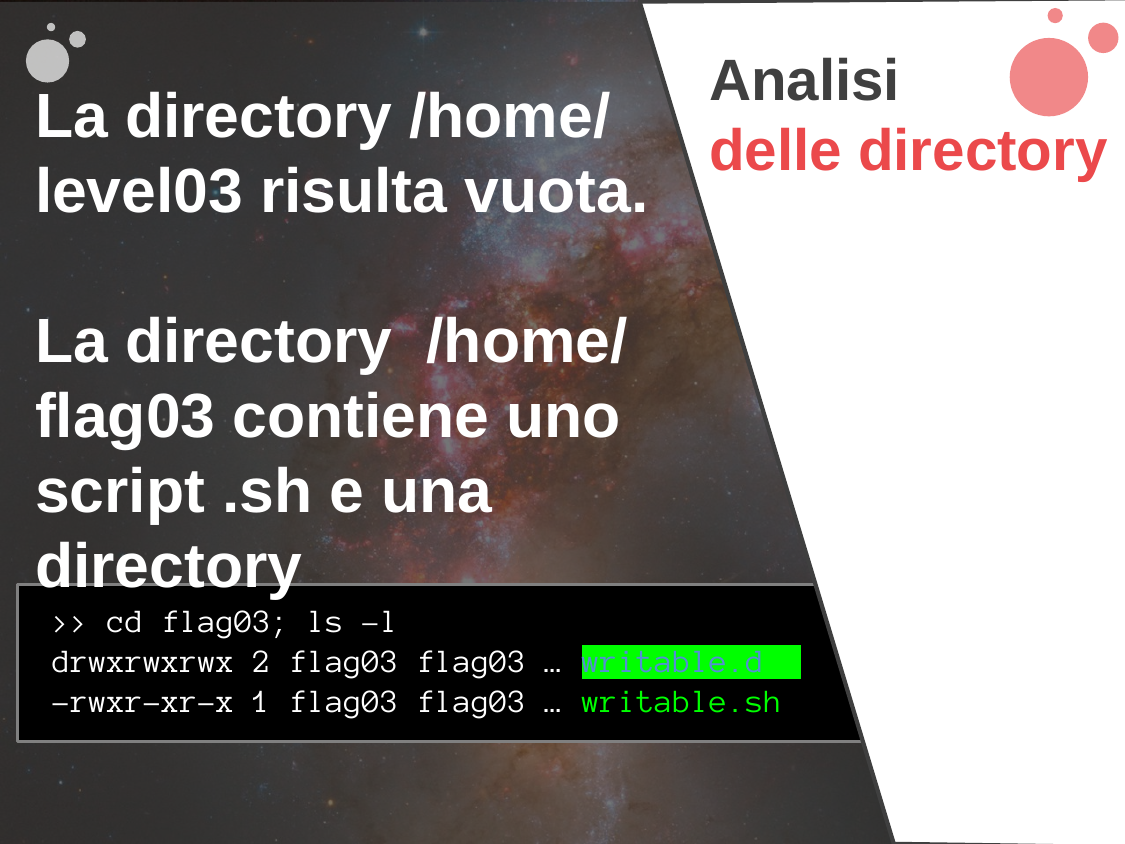

Analisi
delle directory
La directory /home/level03 risulta vuota.

La directory  /home/flag03 contiene uno script .sh e una directory

>> cd flag03; ls –l
drwxrwxrwx 2 flag03 flag03 … writable.d
-rwxr-xr-x 1 flag03 flag03 … writable.sh